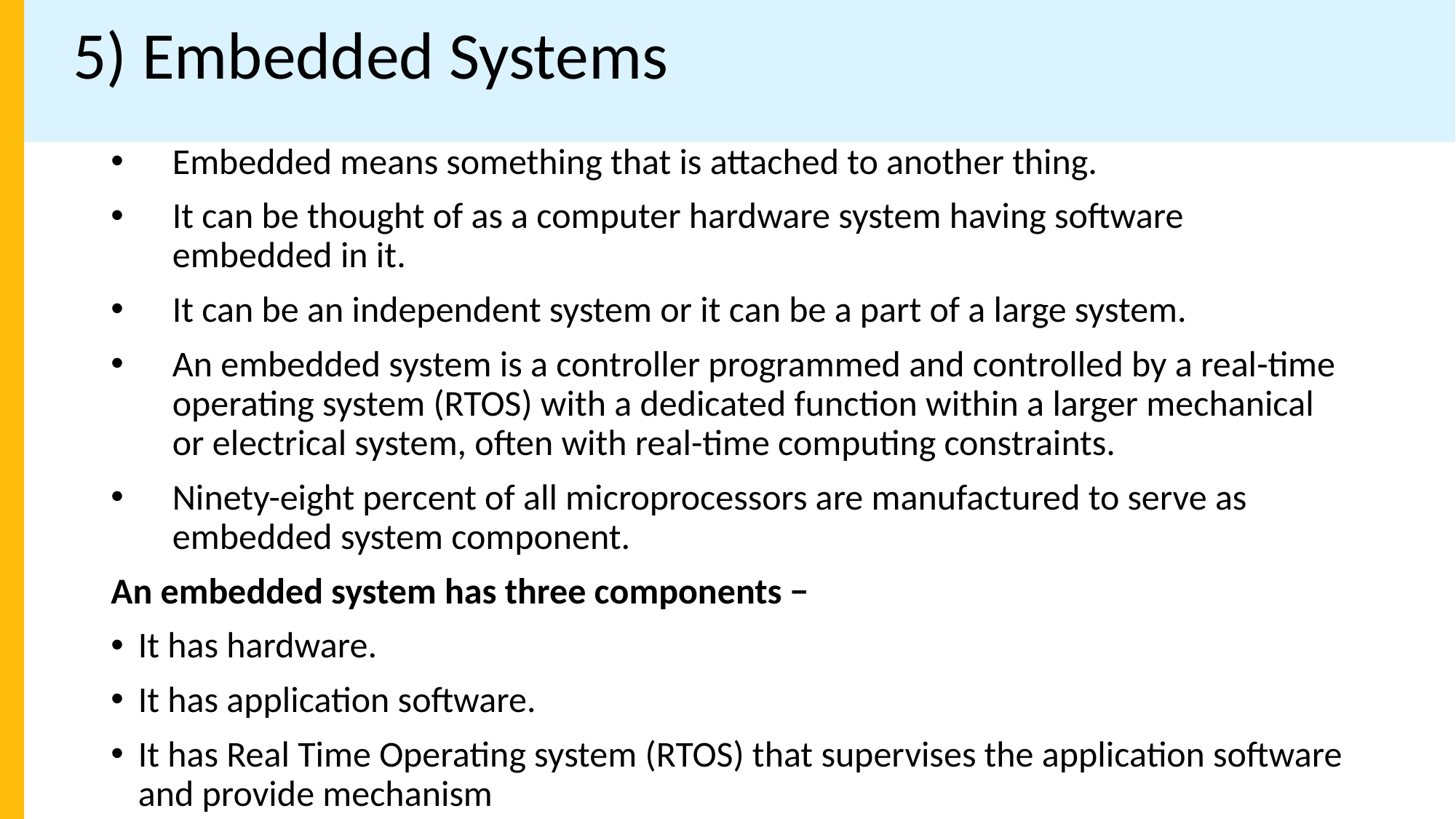

# 5) Embedded Systems
Embedded means something that is attached to another thing.
It can be thought of as a computer hardware system having software embedded in it.
It can be an independent system or it can be a part of a large system.
An embedded system is a controller programmed and controlled by a real-time operating system (RTOS) with a dedicated function within a larger mechanical or electrical system, often with real-time computing constraints.
Ninety-eight percent of all microprocessors are manufactured to serve as embedded system component.
An embedded system has three components −
It has hardware.
It has application software.
It has Real Time Operating system (RTOS) that supervises the application software and provide mechanism